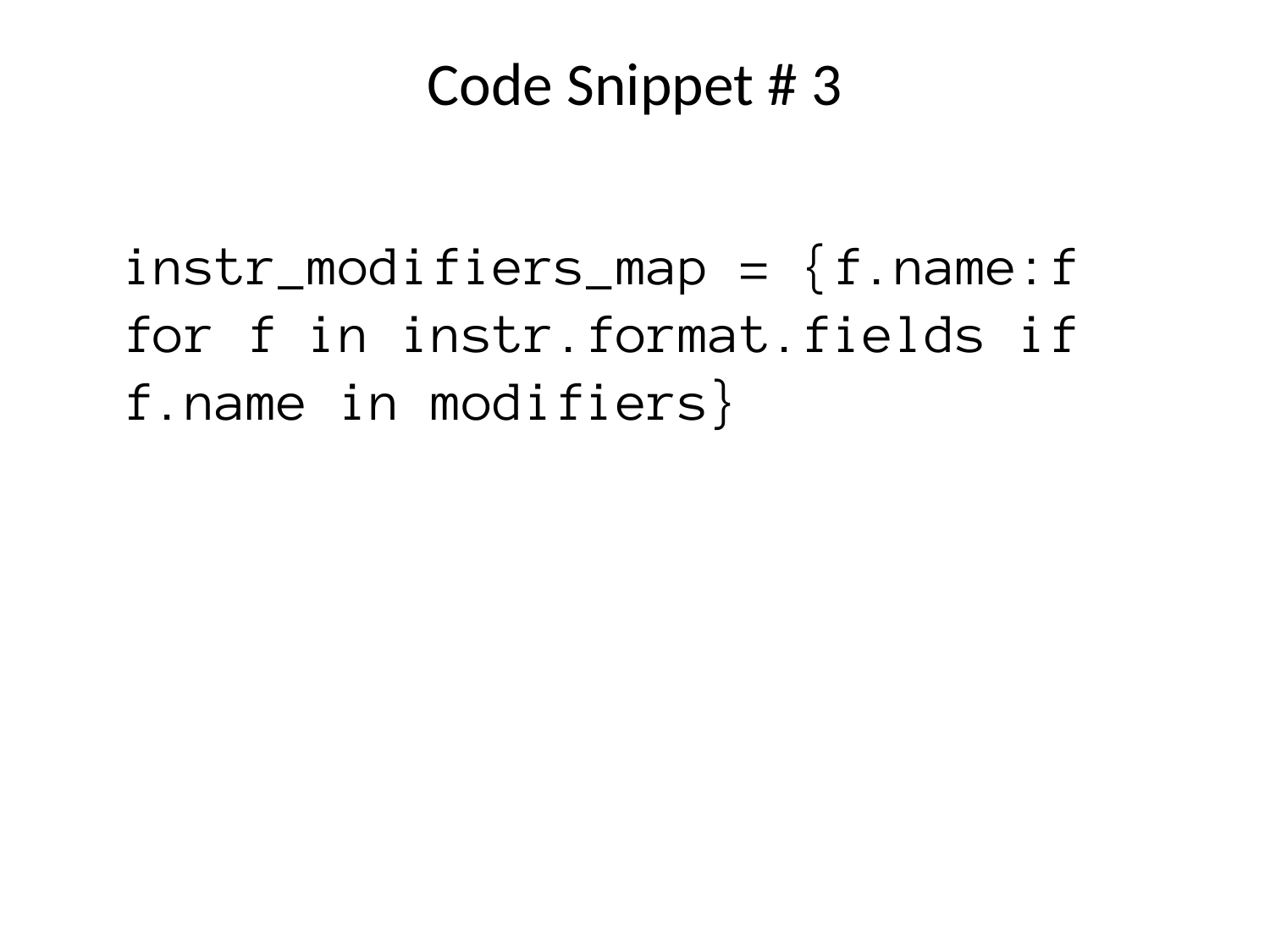

# Code Snippet # 3
	instr_modifiers_map = {f.name:f for f in instr.format.fields if f.name in modifiers}